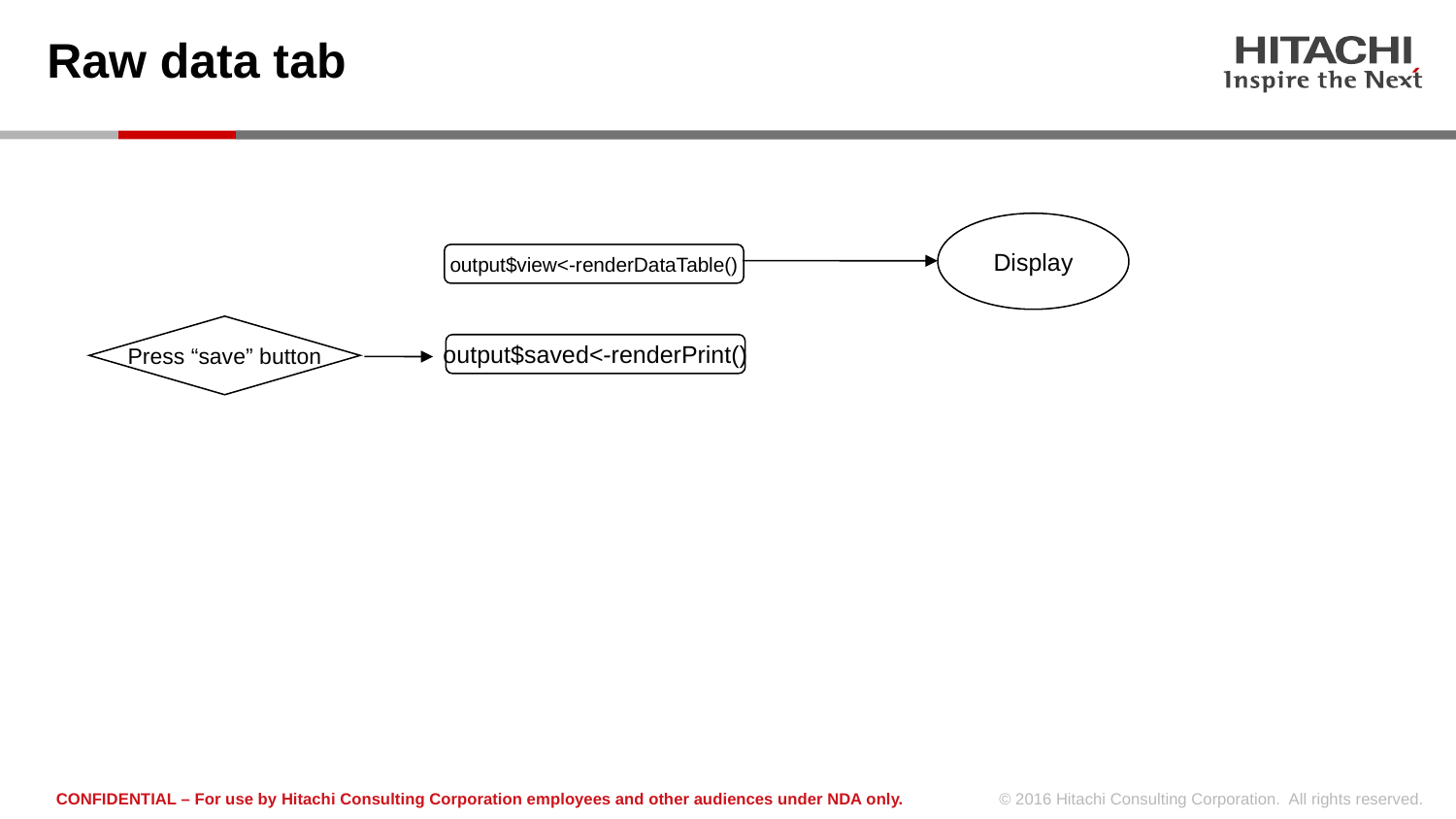

# Raw data tab
Display
output$view<-renderDataTable()

Press “save” button
output$saved<-renderPrint()